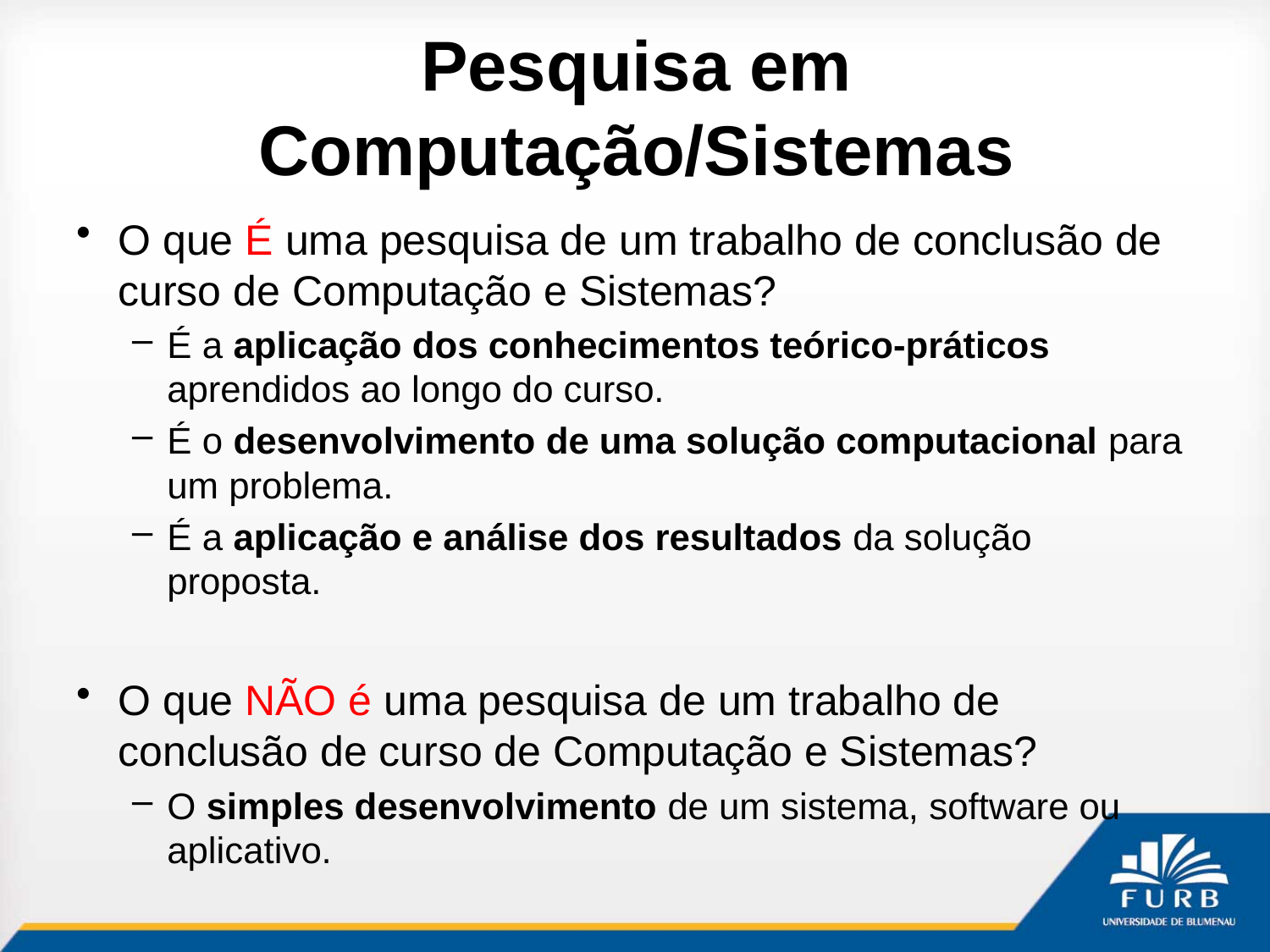

# Pesquisa em Computação/Sistemas
O que É uma pesquisa de um trabalho de conclusão de curso de Computação e Sistemas?
É a aplicação dos conhecimentos teórico-práticos aprendidos ao longo do curso.
É o desenvolvimento de uma solução computacional para um problema.
É a aplicação e análise dos resultados da solução proposta.

O que NÃO é uma pesquisa de um trabalho de conclusão de curso de Computação e Sistemas?
O simples desenvolvimento de um sistema, software ou aplicativo.